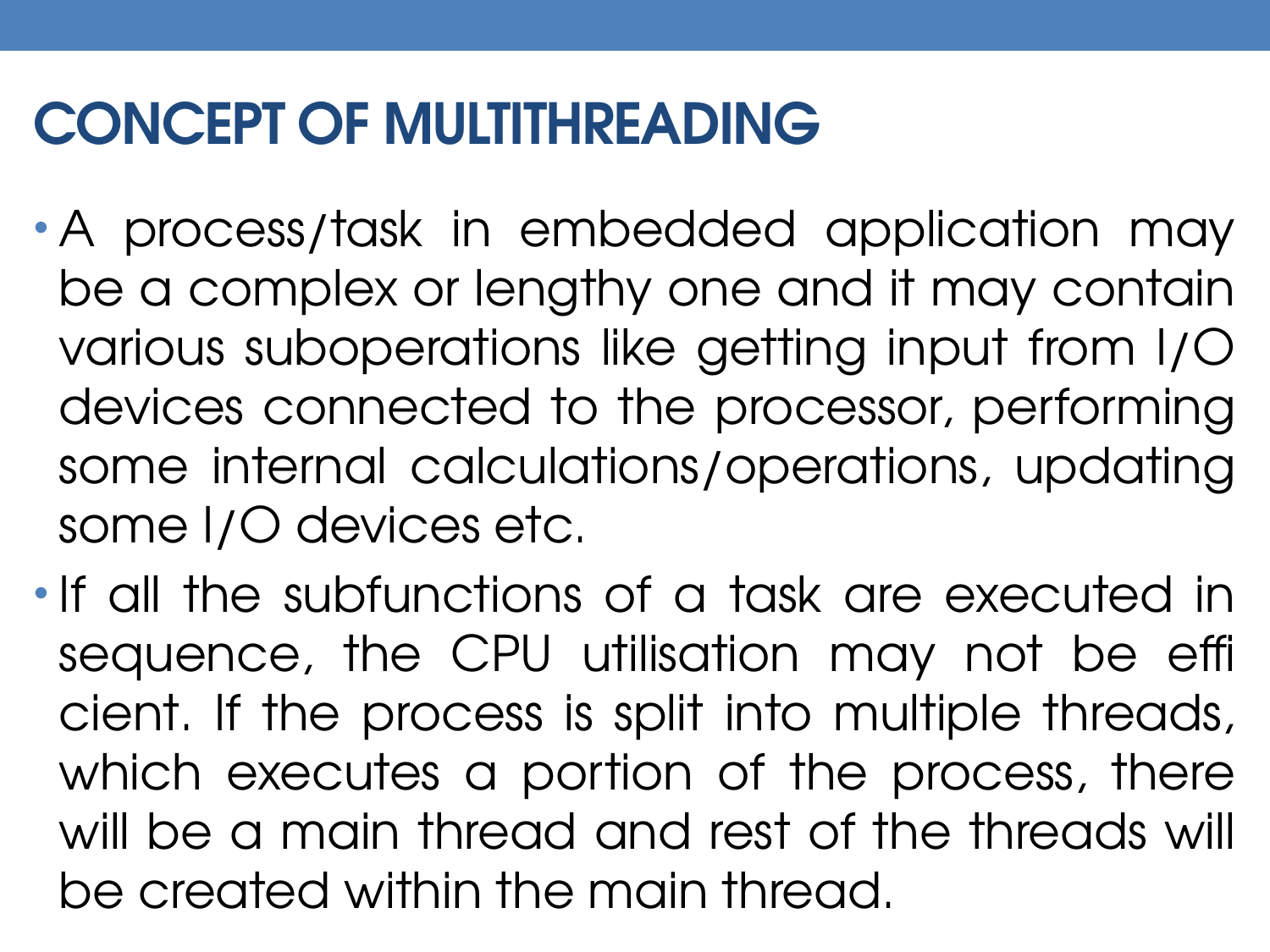

CONCEPT OF MULTITHREADING
A process/task in embedded application may be a complex or lengthy one and it may contain various suboperations like getting input from I/O devices connected to the processor, performing some internal calculations/operations, updating some I/O devices etc.
If all the subfunctions of a task are executed in sequence, the CPU utilisation may not be effi cient. If the process is split into multiple threads, which executes a portion of the process, there will be a main thread and rest of the threads will be created within the main thread.